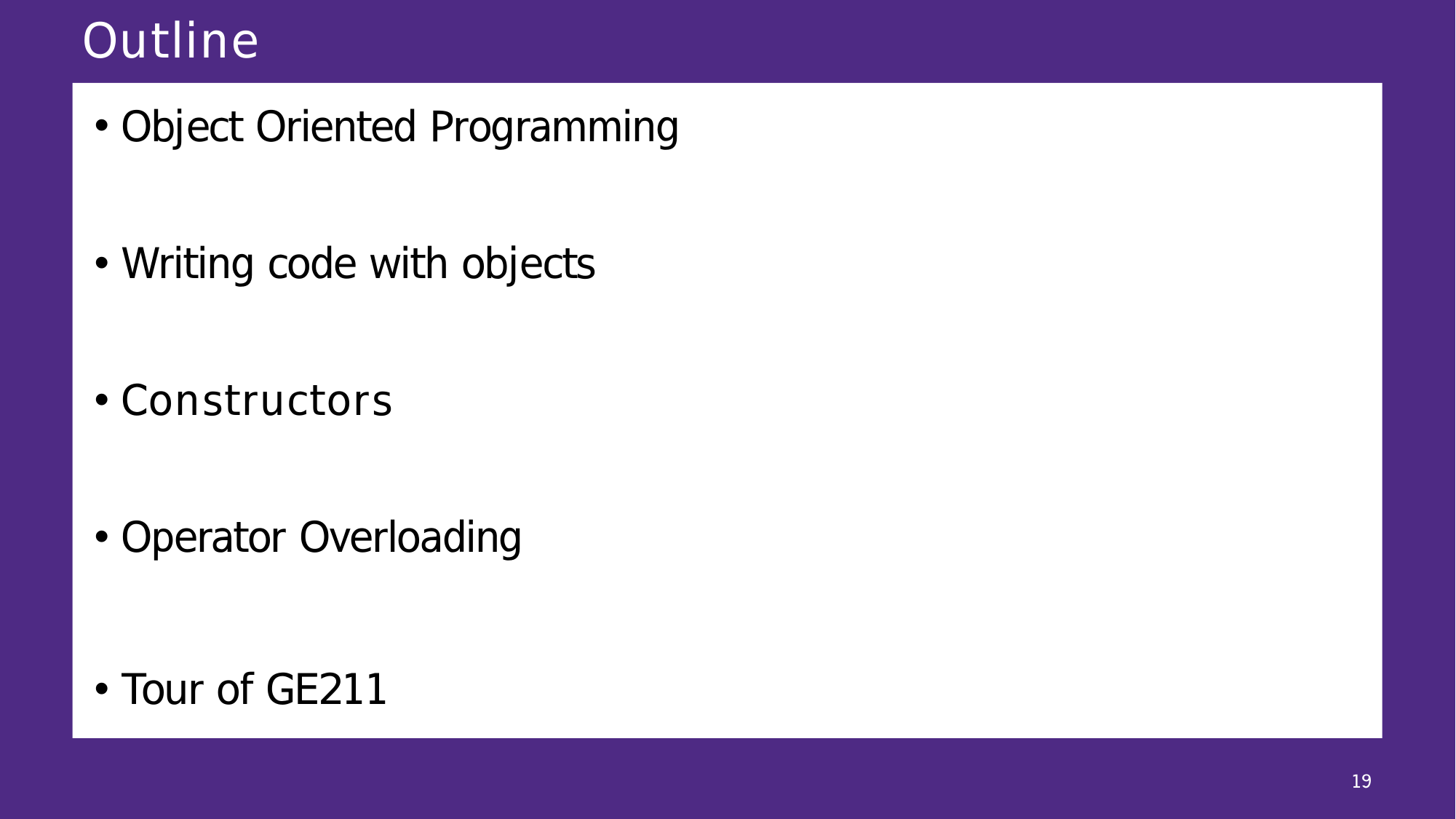

# Outline
Object Oriented Programming

Writing code with objects

Constructors

Operator Overloading

Tour of GE211
19